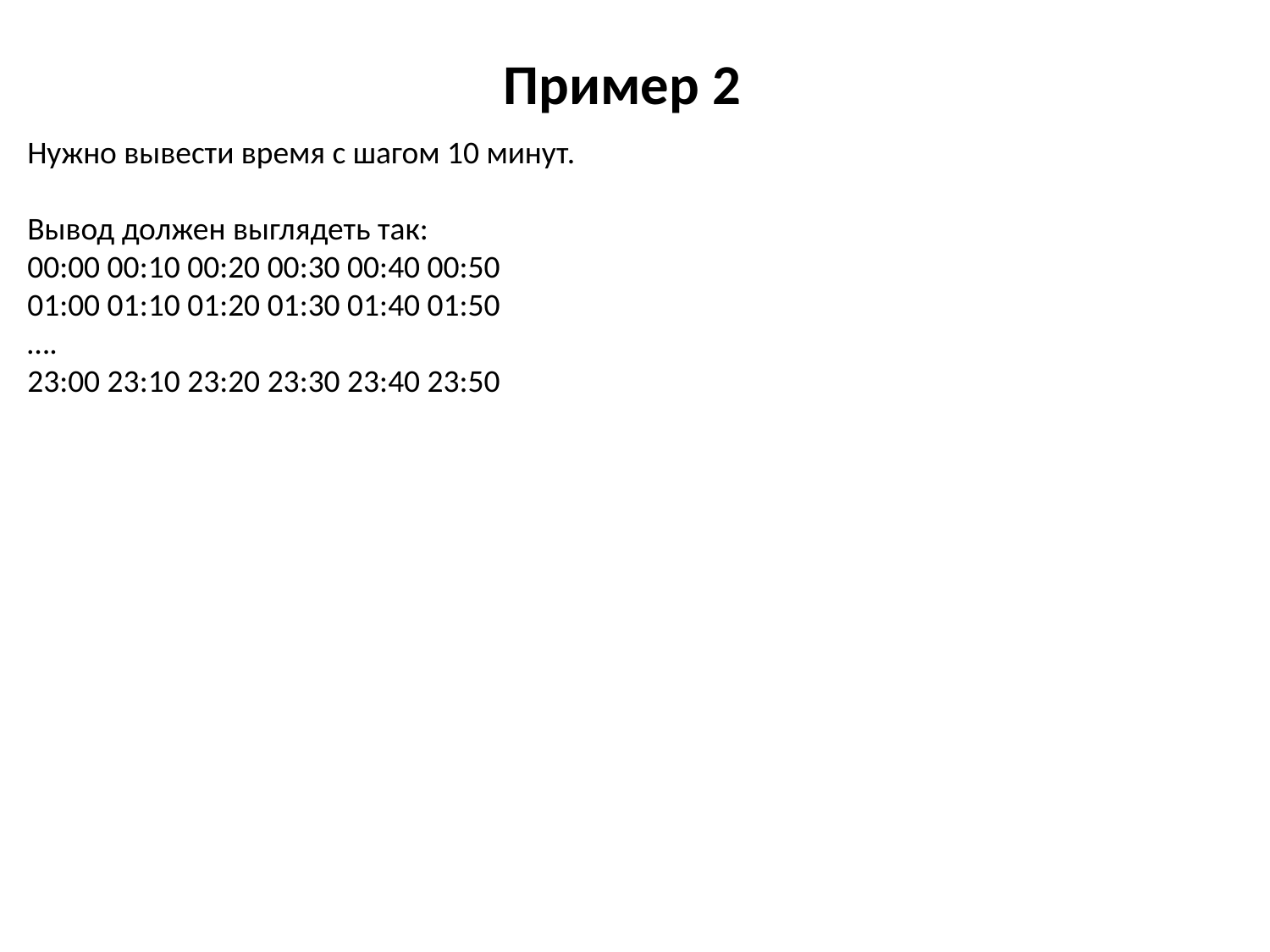

# Пример 2
Нужно вывести время с шагом 10 минут.

Вывод должен выглядеть так:
00:00 00:10 00:20 00:30 00:40 00:50
01:00 01:10 01:20 01:30 01:40 01:50
….
23:00 23:10 23:20 23:30 23:40 23:50